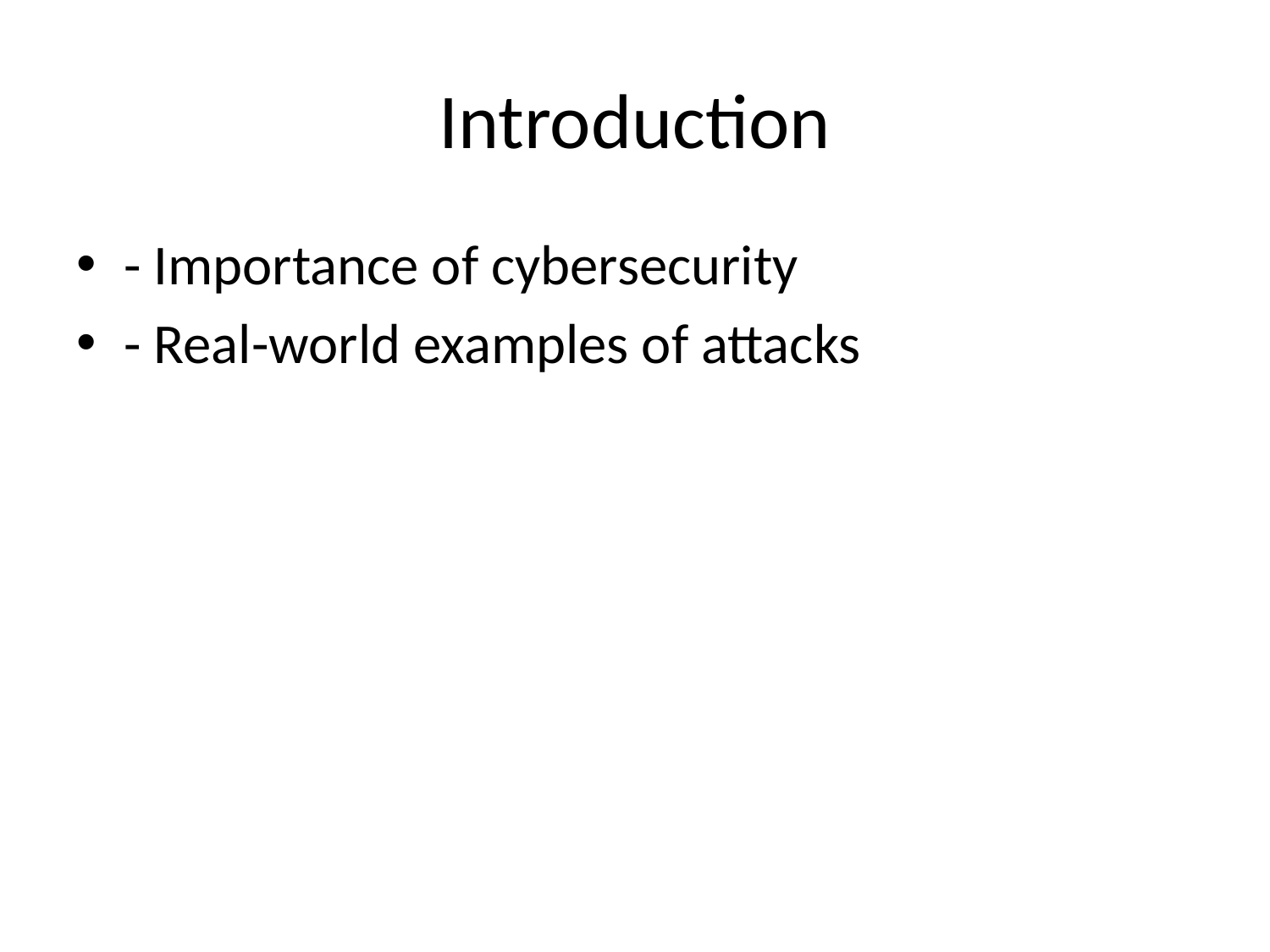

# Introduction
- Importance of cybersecurity
- Real-world examples of attacks